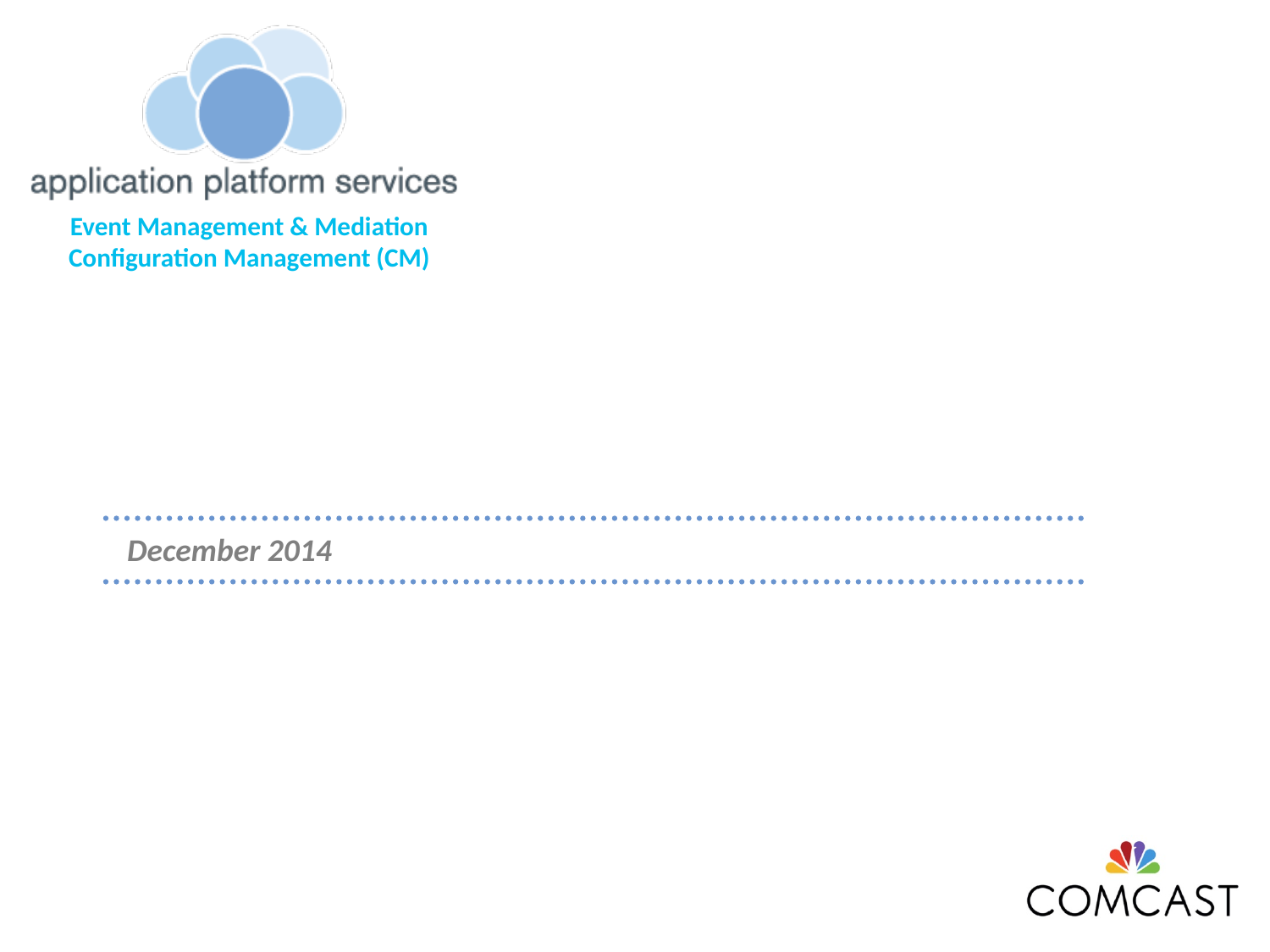

# Event Management & Mediation Configuration Management (CM)
December 2014